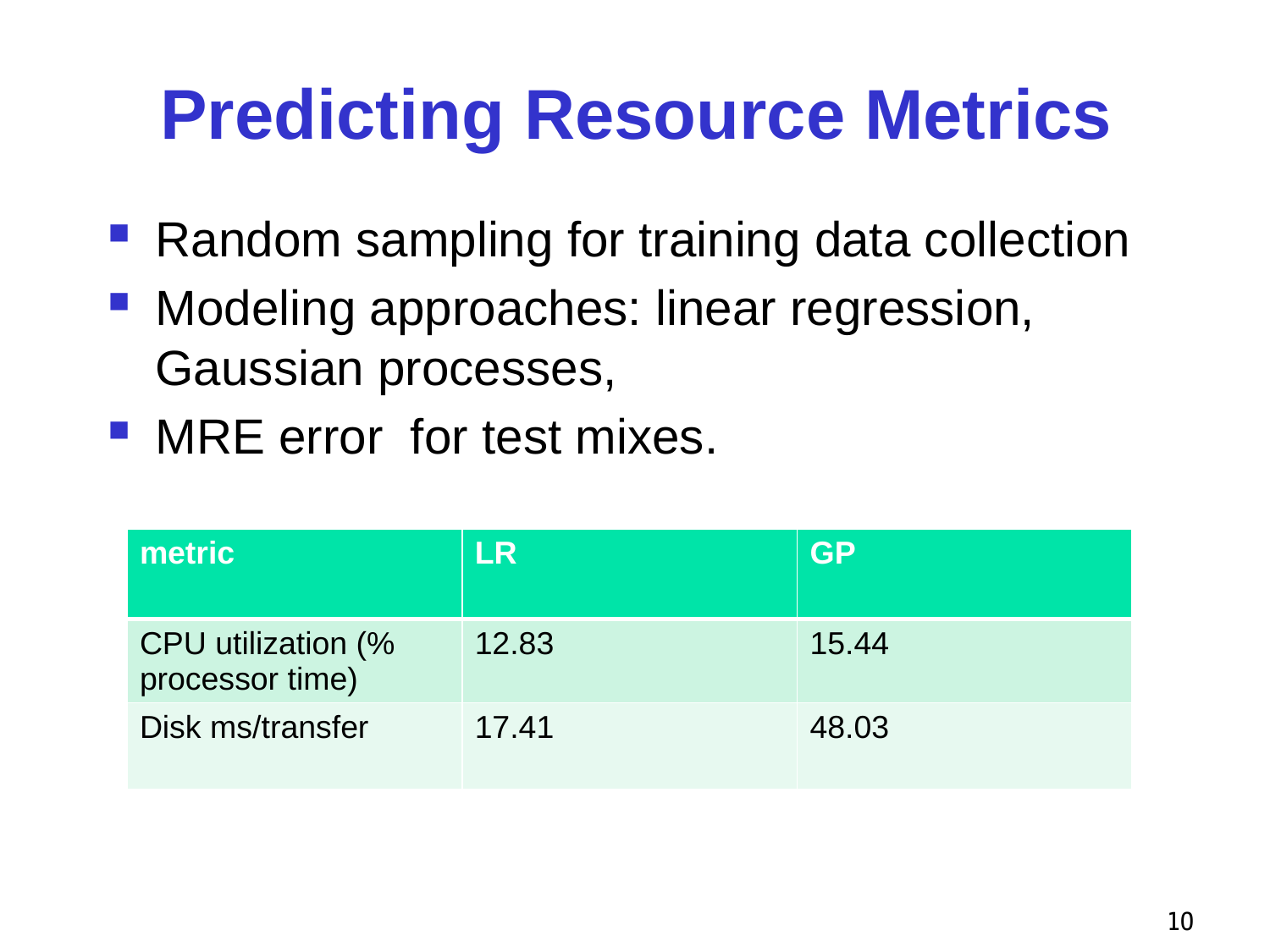

Predicting Resource Metrics
Random sampling for training data collection
Modeling approaches: linear regression, Gaussian processes,
MRE error  for test mixes.

| metric | LR | GP |
| --- | --- | --- |
| CPU utilization (% processor time) | 12.83 | 15.44 |
| Disk ms/transfer | 17.41 | 48.03 |
10